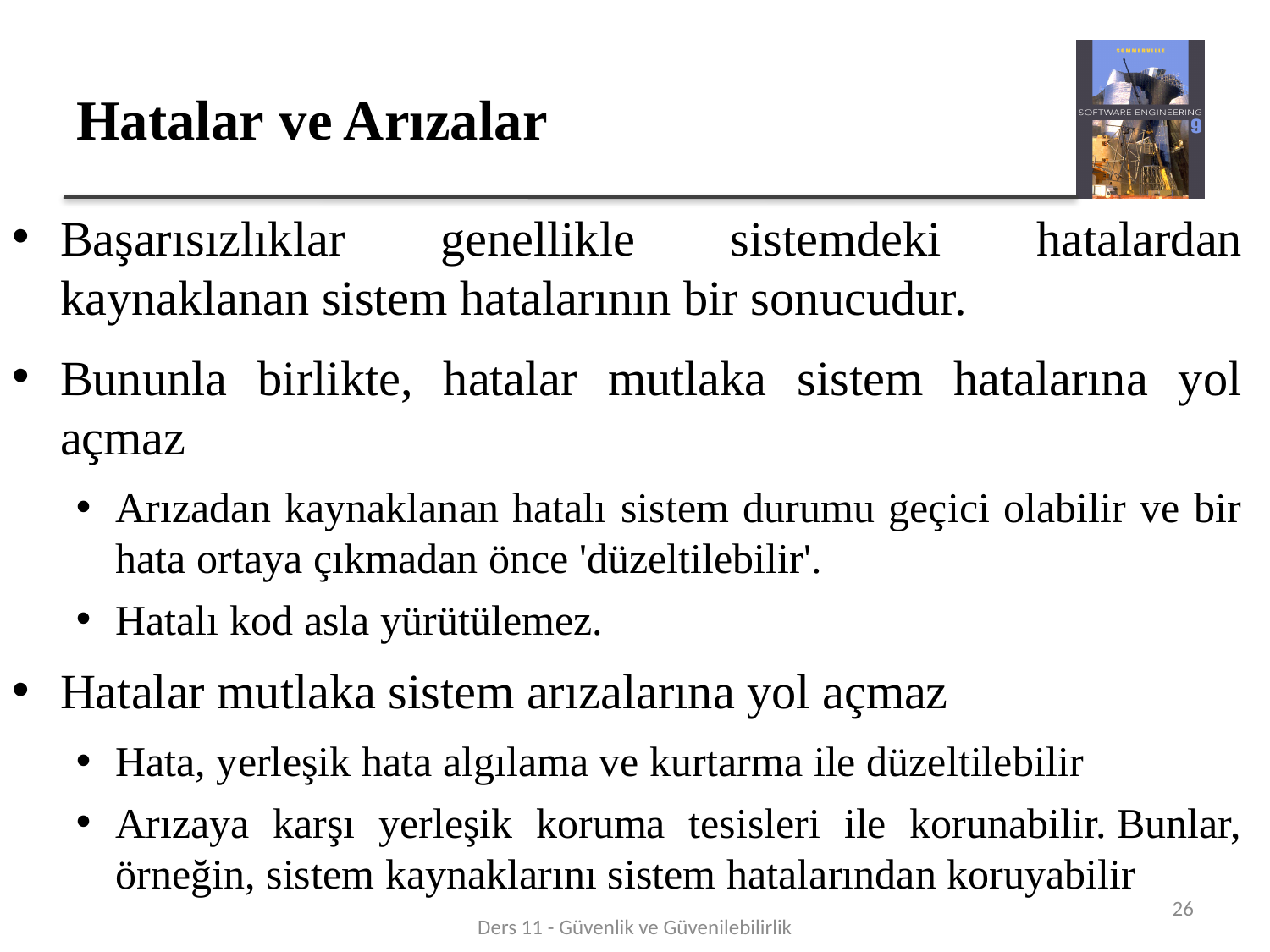

# Hatalar ve Arızalar
Başarısızlıklar genellikle sistemdeki hatalardan kaynaklanan sistem hatalarının bir sonucudur.
Bununla birlikte, hatalar mutlaka sistem hatalarına yol açmaz
Arızadan kaynaklanan hatalı sistem durumu geçici olabilir ve bir hata ortaya çıkmadan önce 'düzeltilebilir'.
Hatalı kod asla yürütülemez.
Hatalar mutlaka sistem arızalarına yol açmaz
Hata, yerleşik hata algılama ve kurtarma ile düzeltilebilir
Arızaya karşı yerleşik koruma tesisleri ile korunabilir. Bunlar, örneğin, sistem kaynaklarını sistem hatalarından koruyabilir
26
Ders 11 - Güvenlik ve Güvenilebilirlik